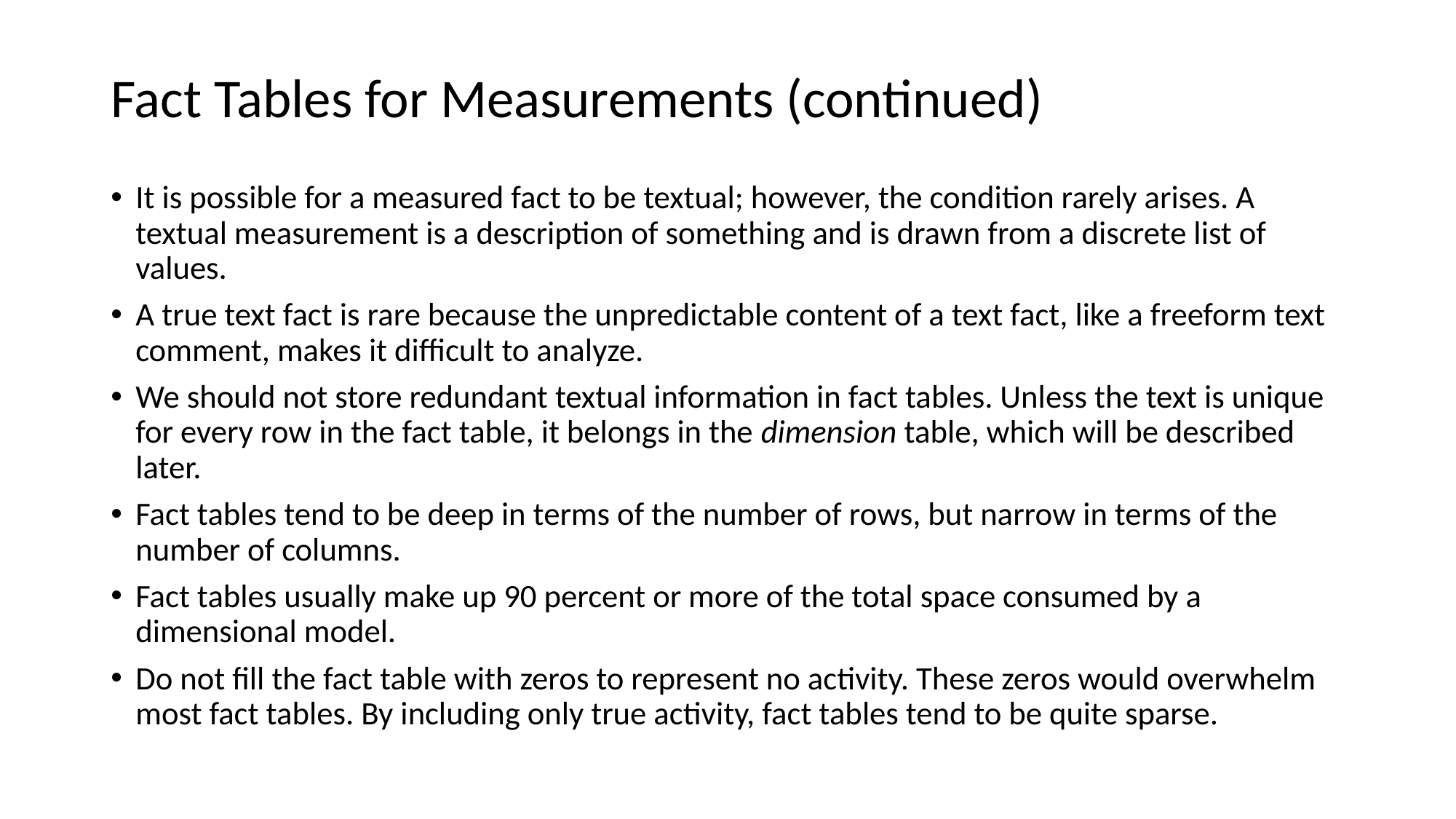

# Fact Tables for Measurements (continued)
It is possible for a measured fact to be textual; however, the condition rarely arises. A textual measurement is a description of something and is drawn from a discrete list of values.
A true text fact is rare because the unpredictable content of a text fact, like a freeform text comment, makes it difficult to analyze.
We should not store redundant textual information in fact tables. Unless the text is unique for every row in the fact table, it belongs in the dimension table, which will be described later.
Fact tables tend to be deep in terms of the number of rows, but narrow in terms of the number of columns.
Fact tables usually make up 90 percent or more of the total space consumed by a dimensional model.
Do not ﬁll the fact table with zeros to represent no activity. These zeros would overwhelm most fact tables. By including only true activity, fact tables tend to be quite sparse.